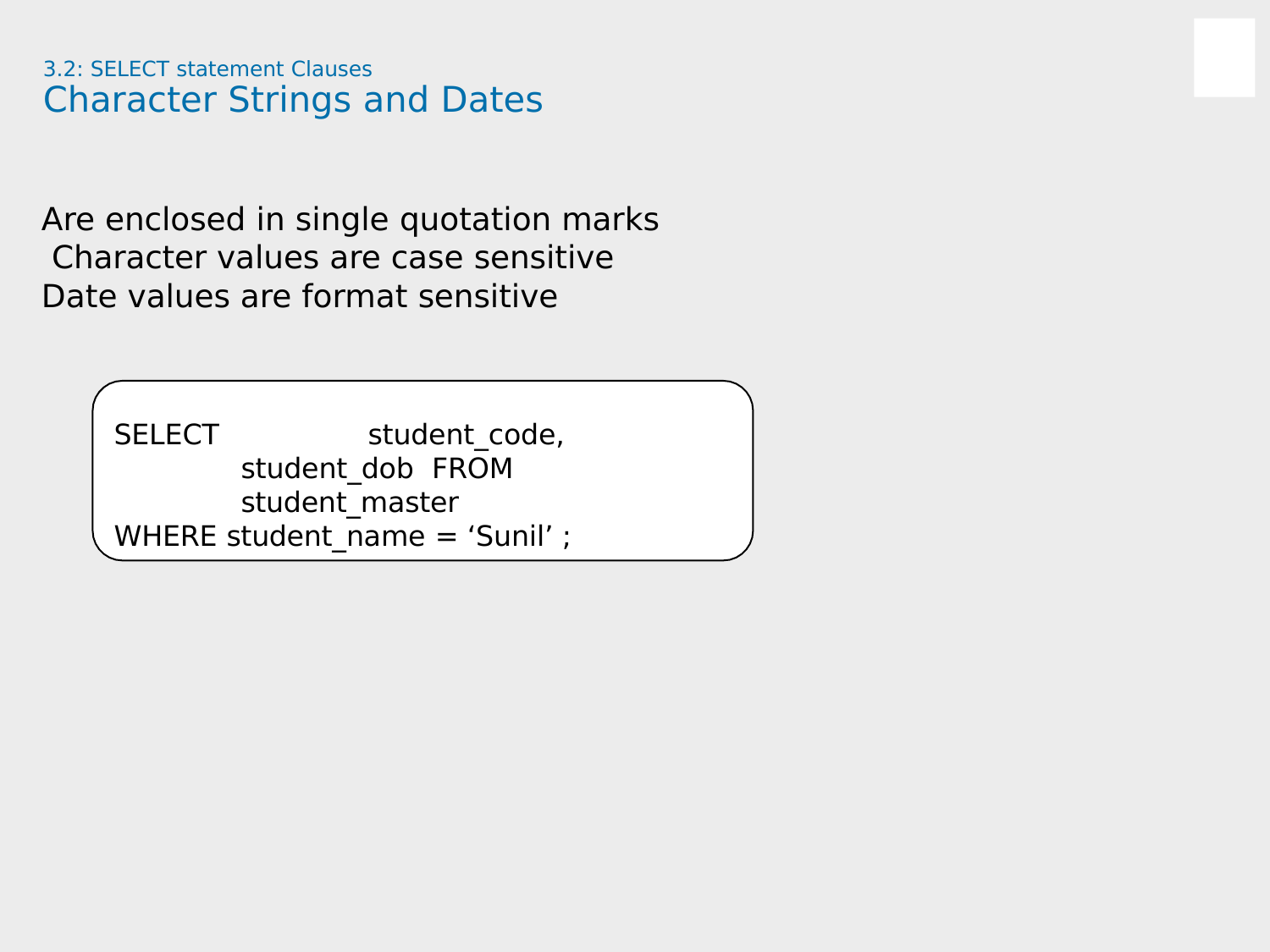

3.2: SELECT statement Clauses
# Character Strings and Dates
Are enclosed in single quotation marks  Character values are case sensitive  Date values are format sensitive

SELECT		student_code, student_dob  FROM	student_master
WHERE student_name = ‘Sunil’ ;